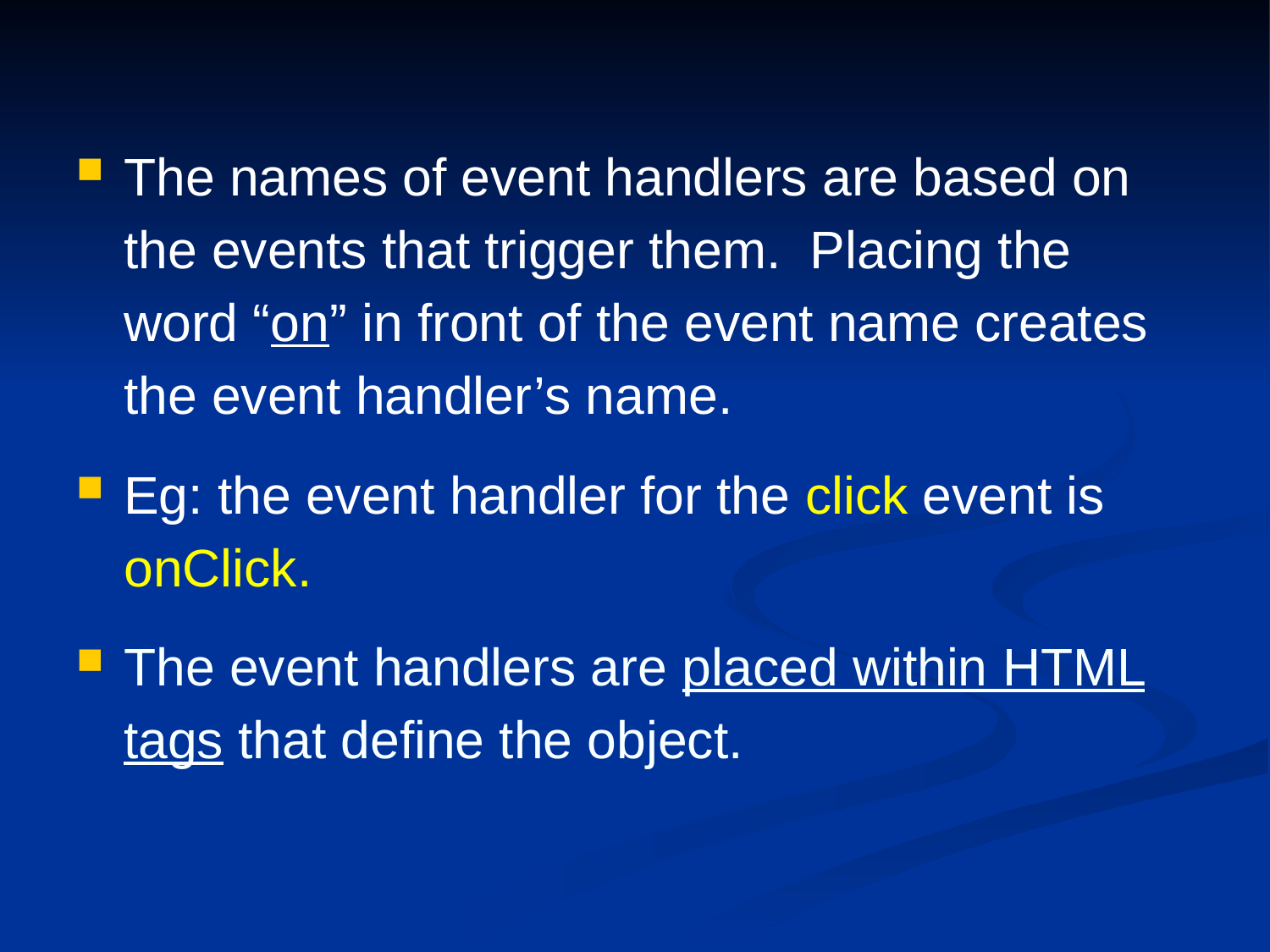

The names of event handlers are based on the events that trigger them.  Placing the word “on” in front of the event name creates the event handler’s name.
Eg: the event handler for the click event is onClick.
The event handlers are placed within HTML tags that define the object.